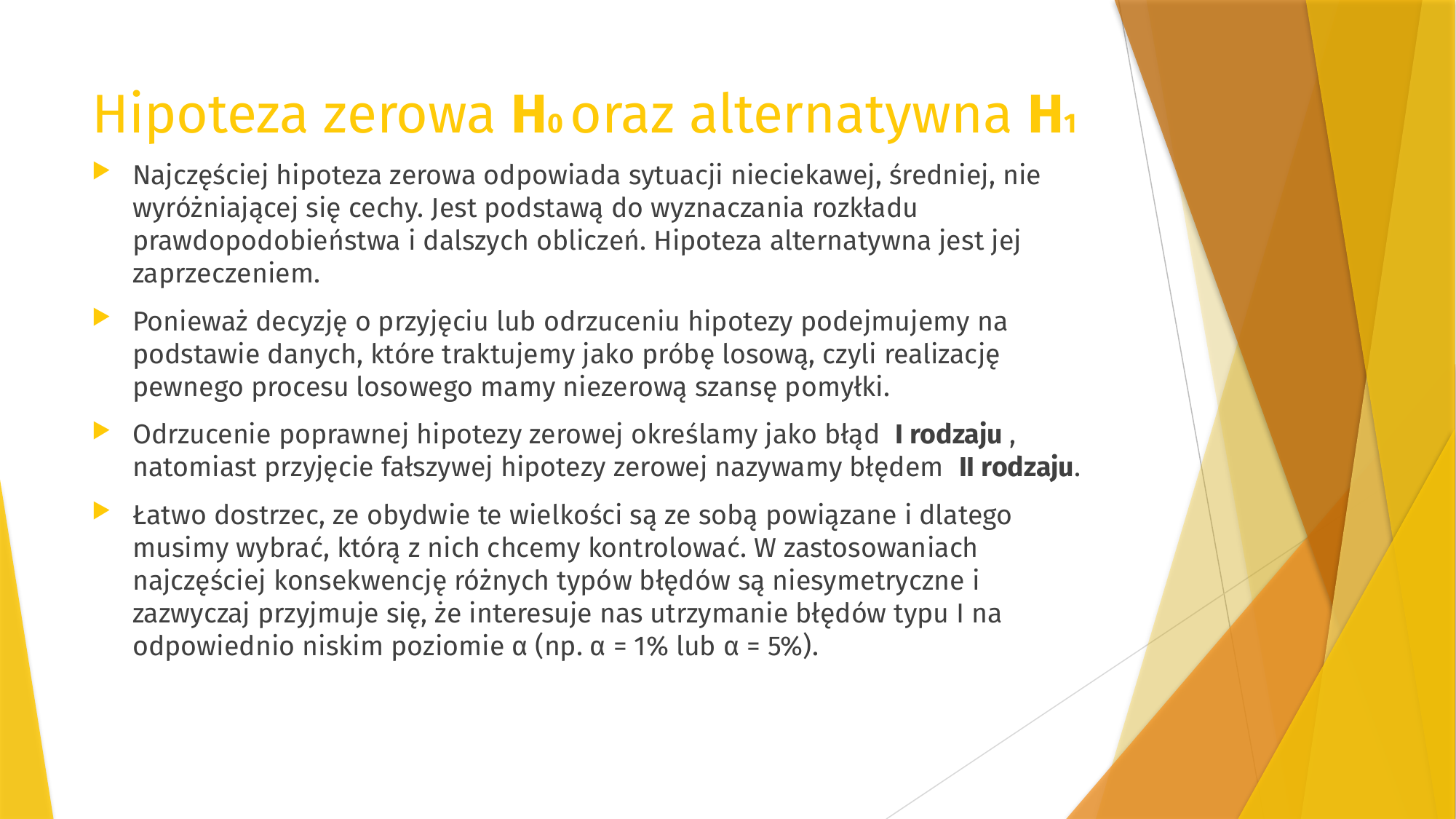

# Hipoteza zerowa H0 oraz alternatywna H1
Najczęściej hipoteza zerowa odpowiada sytuacji nieciekawej, średniej, nie wyróżniającej się cechy. Jest podstawą do wyznaczania rozkładu prawdopodobieństwa i dalszych obliczeń. Hipoteza alternatywna jest jej zaprzeczeniem.
Ponieważ decyzję o przyjęciu lub odrzuceniu hipotezy podejmujemy na podstawie danych, które traktujemy jako próbę losową, czyli realizację pewnego procesu losowego mamy niezerową szansę pomyłki.
Odrzucenie poprawnej hipotezy zerowej określamy jako błąd  I rodzaju , natomiast przyjęcie fałszywej hipotezy zerowej nazywamy błędem  II rodzaju.
Łatwo dostrzec, ze obydwie te wielkości są ze sobą powiązane i dlatego musimy wybrać, którą z nich chcemy kontrolować. W zastosowaniach najczęściej konsekwencję różnych typów błędów są niesymetryczne i zazwyczaj przyjmuje się, że interesuje nas utrzymanie błędów typu I na odpowiednio niskim poziomie α (np. α = 1% lub α = 5%).